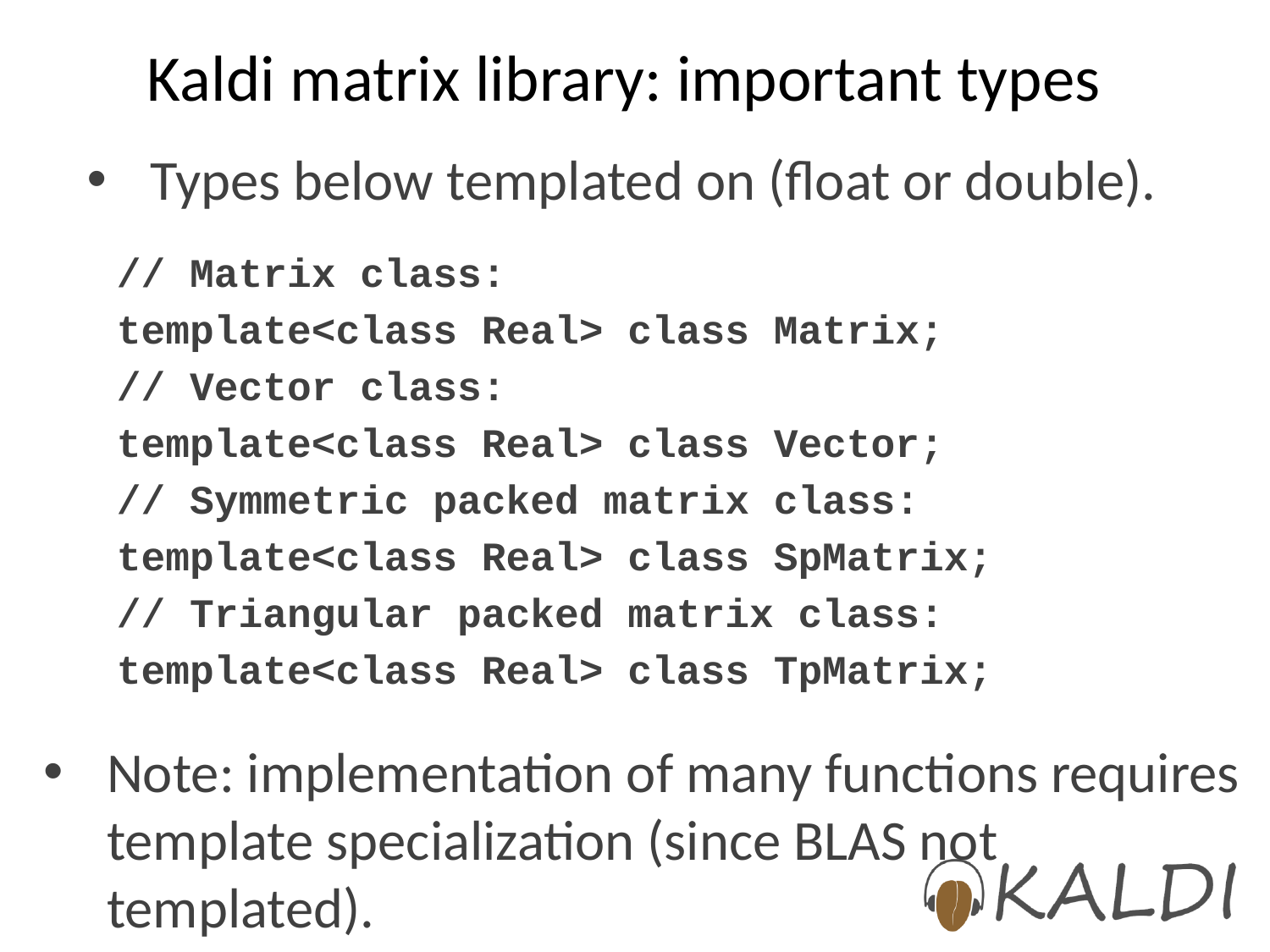

# Kaldi matrix library: important types
Types below templated on (float or double).
// Matrix class:
template<class Real> class Matrix;
// Vector class:
template<class Real> class Vector;
// Symmetric packed matrix class:
template<class Real> class SpMatrix;
// Triangular packed matrix class:
template<class Real> class TpMatrix;
Note: implementation of many functions requires template specialization (since BLAS not templated).